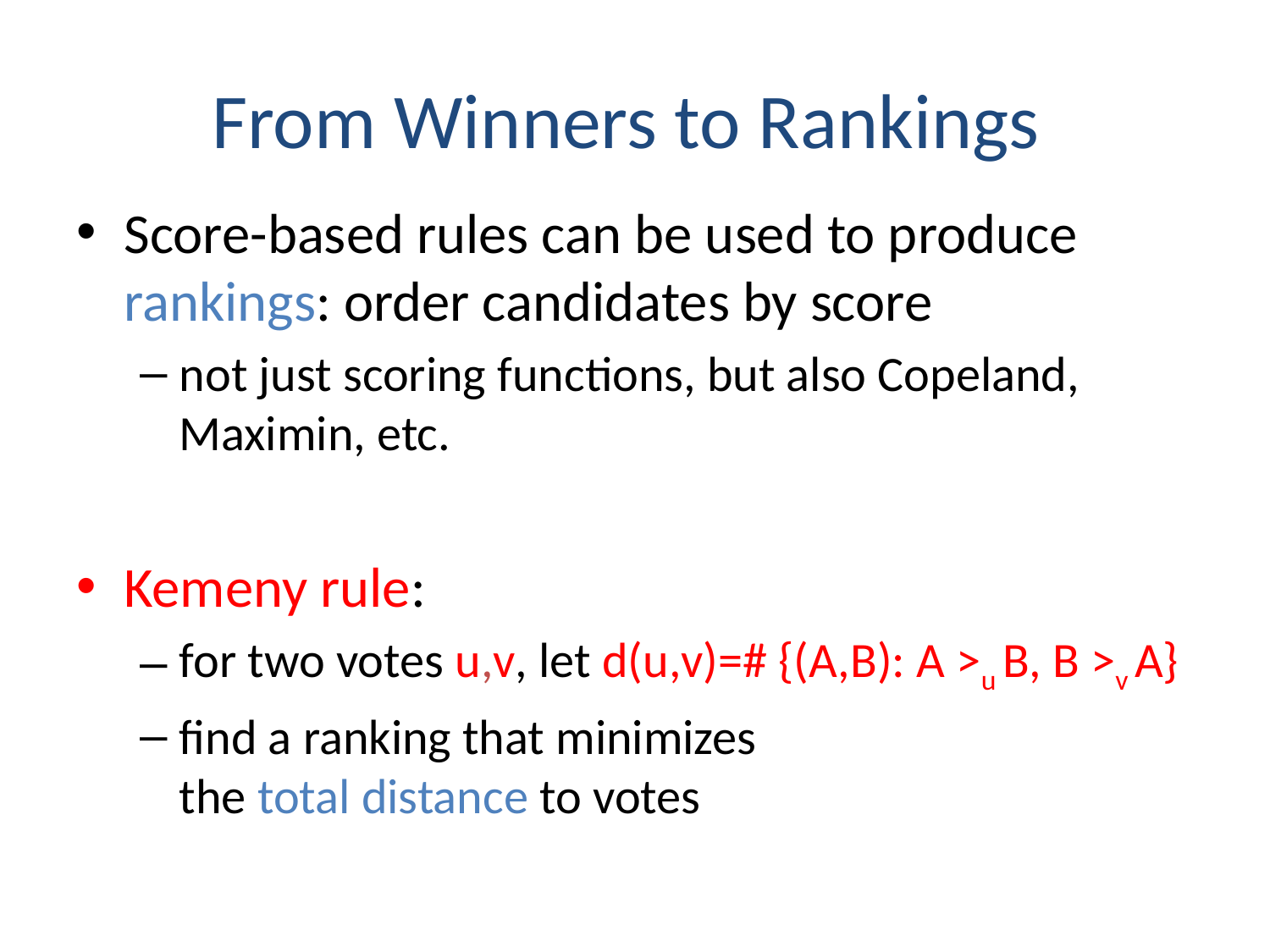

# From Winners to Rankings
Score-based rules can be used to produce rankings: order candidates by score
not just scoring functions, but also Copeland, Maximin, etc.

Kemeny rule:
for two votes u,v, let d(u,v)=# {(A,B): A >u B, B >v A}
find a ranking that minimizes
the total distance to votes